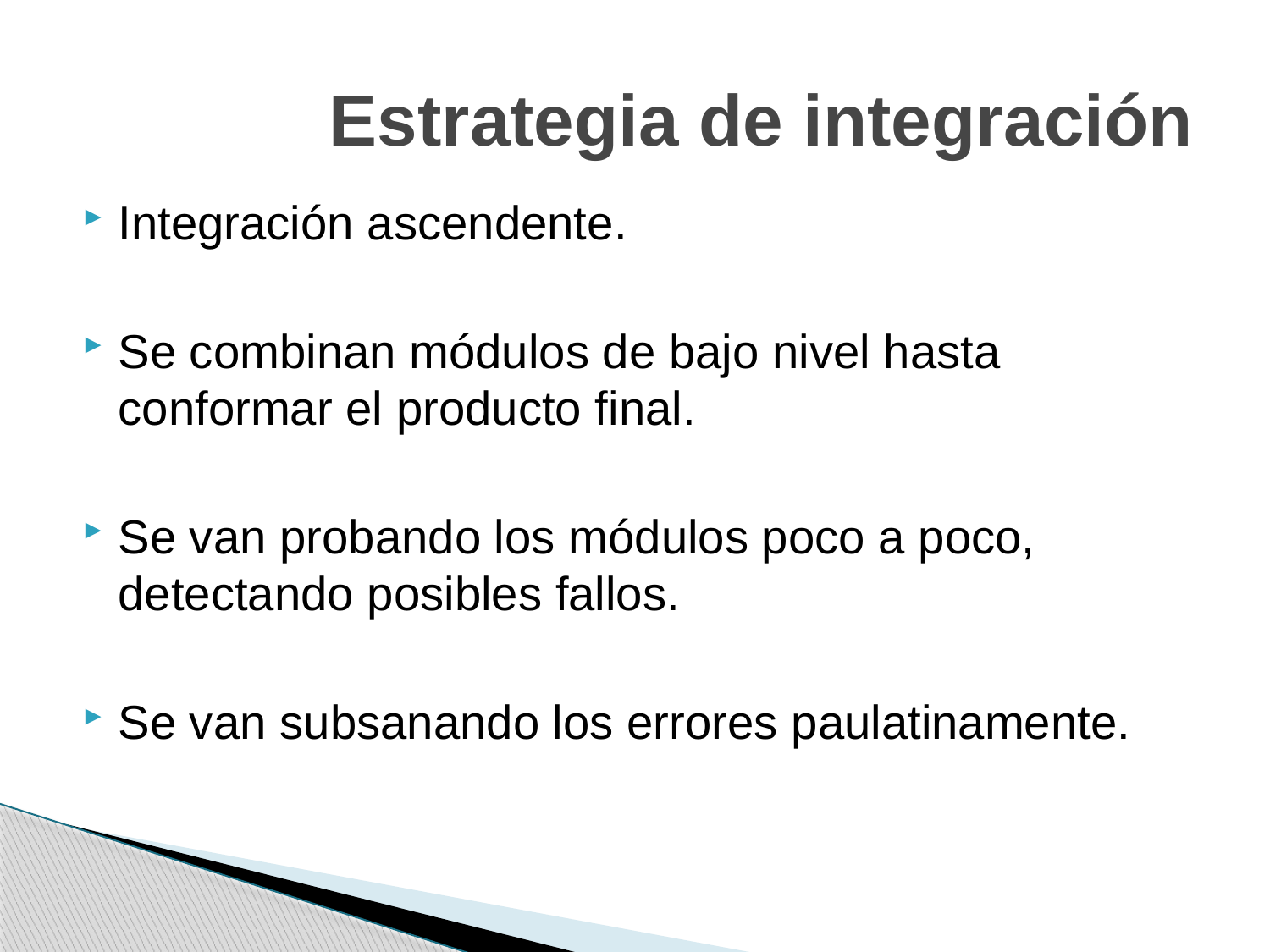

# Estrategia de integración
Integración ascendente.

Se combinan módulos de bajo nivel hasta conformar el producto final.

Se van probando los módulos poco a poco, detectando posibles fallos.

Se van subsanando los errores paulatinamente.